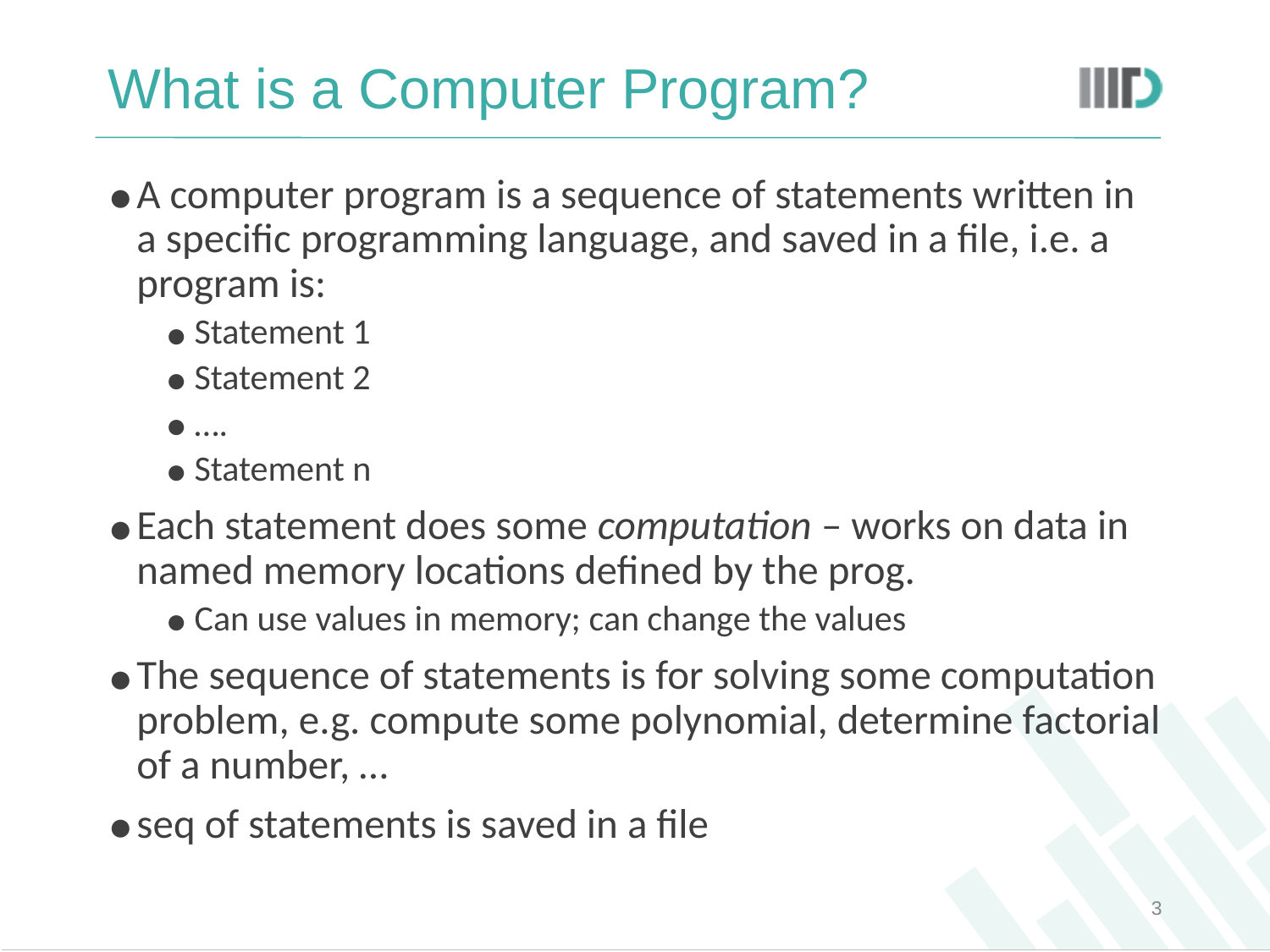

# What is a Computer Program?
A computer program is a sequence of statements written in a specific programming language, and saved in a file, i.e. a program is:
Statement 1
Statement 2
….
Statement n
Each statement does some computation – works on data in named memory locations defined by the prog.
Can use values in memory; can change the values
The sequence of statements is for solving some computation problem, e.g. compute some polynomial, determine factorial of a number, …
seq of statements is saved in a file
3